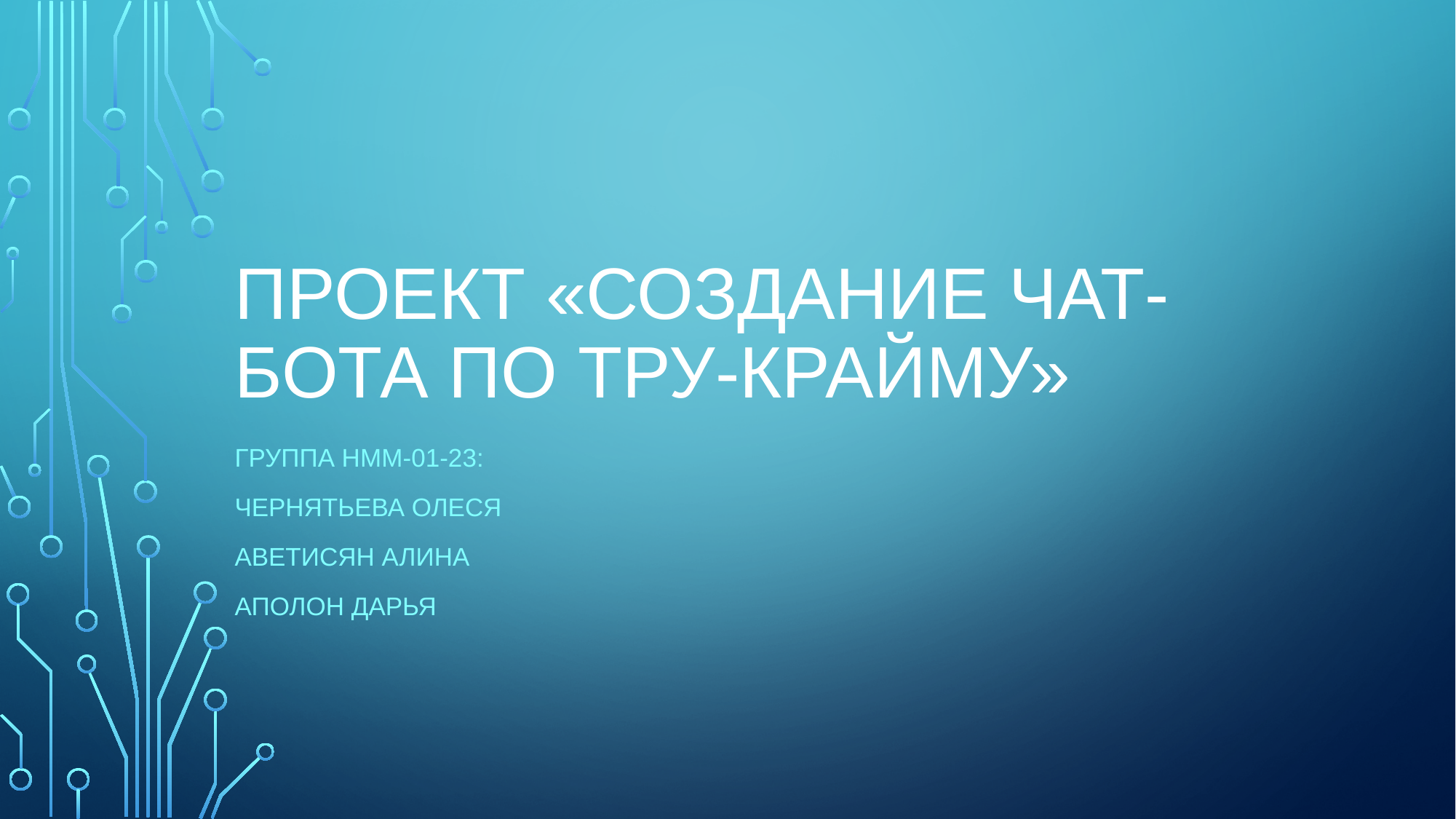

# Проект «создание Чат-бота по тру-крайму»
Группа нмм-01-23:
Чернятьева Олеся
Аветисян алина
Аполон дарья